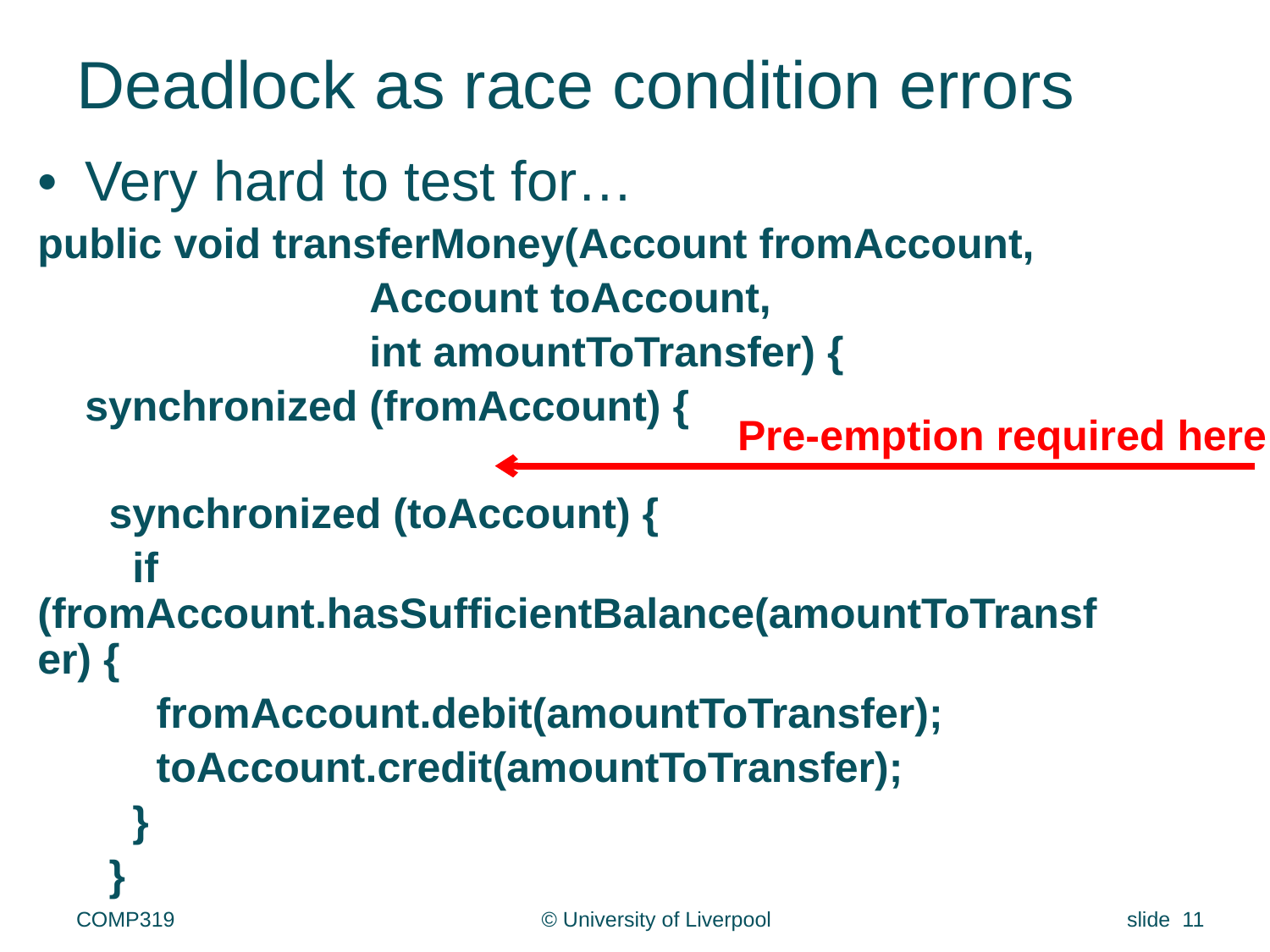

# Deadlock as race condition errors
Very hard to test for…
public void transferMoney(Account fromAccount,
                            Account toAccount,
                            int amountToTransfer) {
    synchronized (fromAccount) {

      synchronized (toAccount) {
        if (fromAccount.hasSufficientBalance(amountToTransfer) {
          fromAccount.debit(amountToTransfer);
          toAccount.credit(amountToTransfer);
        }
      }

Pre-emption required here
COMP319
© University of Liverpool
slide  11